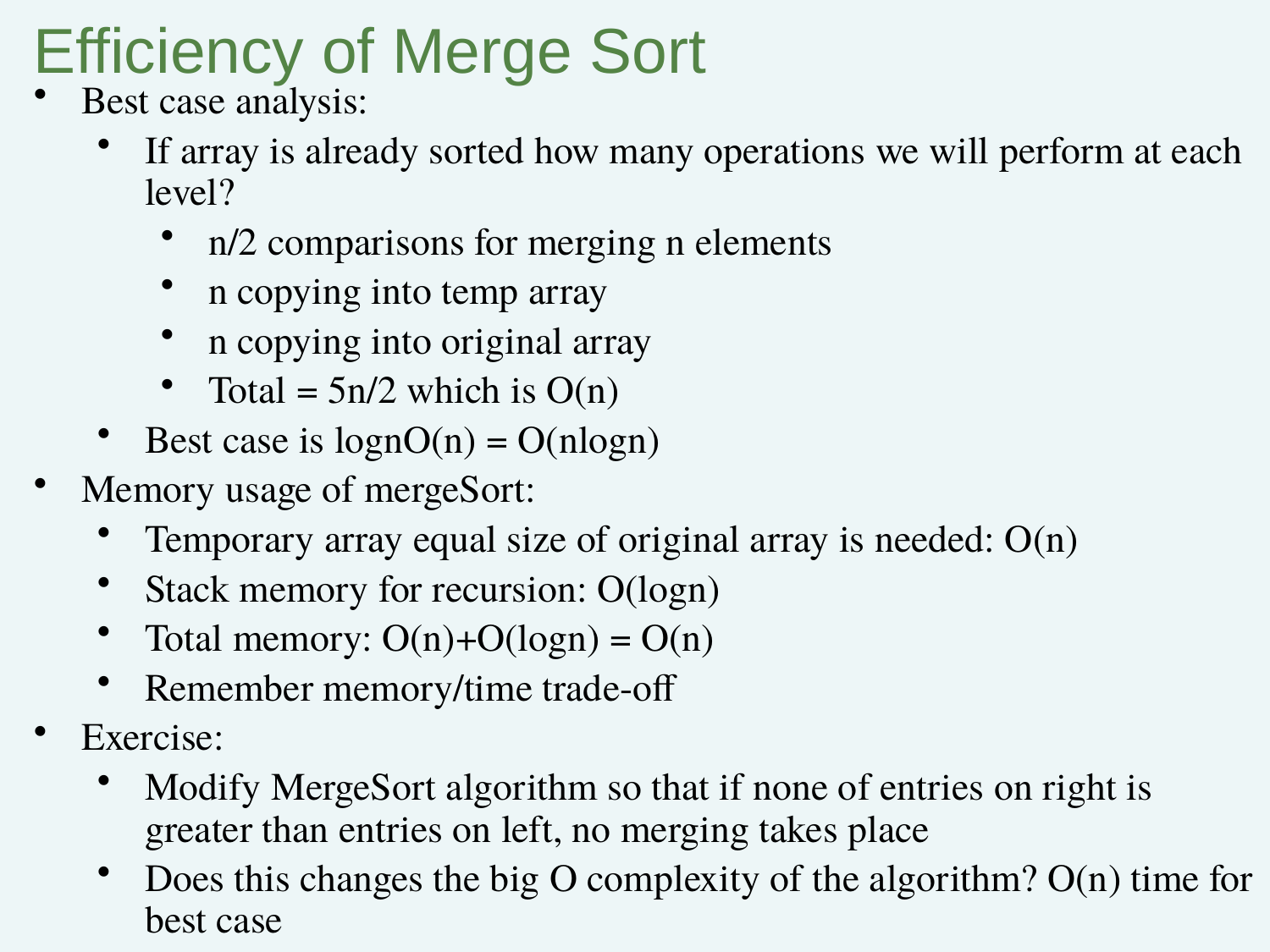

# Efficiency of Merge Sort
Best case analysis:
If array is already sorted how many operations we will perform at each level?
n/2 comparisons for merging n elements
n copying into temp array
n copying into original array
Total = 5n/2 which is O(n)
Best case is lognO(n) = O(nlogn)
Memory usage of mergeSort:
Temporary array equal size of original array is needed: O(n)
Stack memory for recursion: O(logn)
Total memory: O(n)+O(logn) = O(n)
Remember memory/time trade-off
Exercise:
Modify MergeSort algorithm so that if none of entries on right is greater than entries on left, no merging takes place
Does this changes the big O complexity of the algorithm? O(n) time for best case